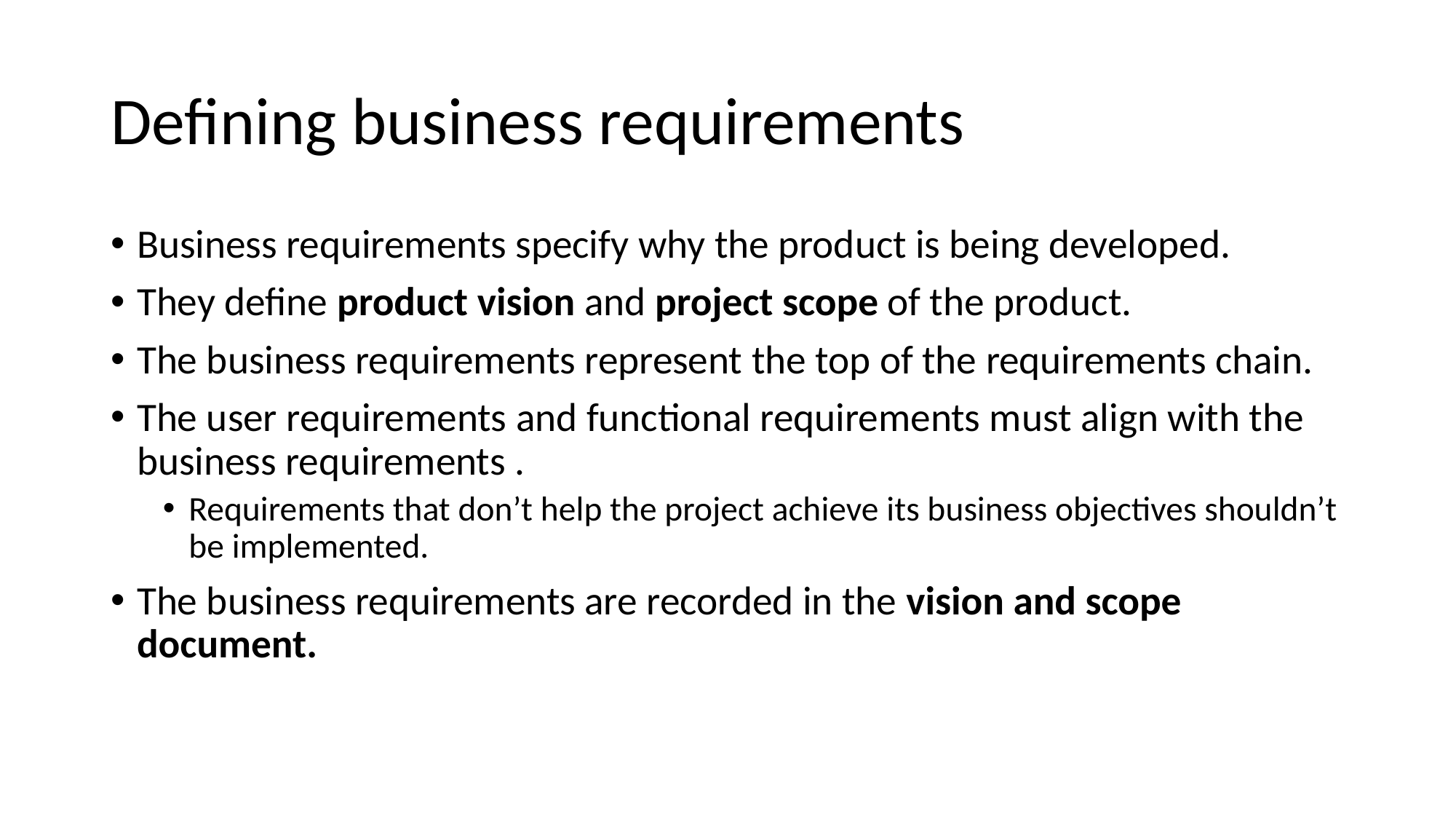

Defining business requirements
Business requirements specify why the product is being developed.
They define product vision and project scope of the product.
The business requirements represent the top of the requirements chain.
The user requirements and functional requirements must align with the business requirements .
Requirements that don’t help the project achieve its business objectives shouldn’t be implemented.
The business requirements are recorded in the vision and scope document.